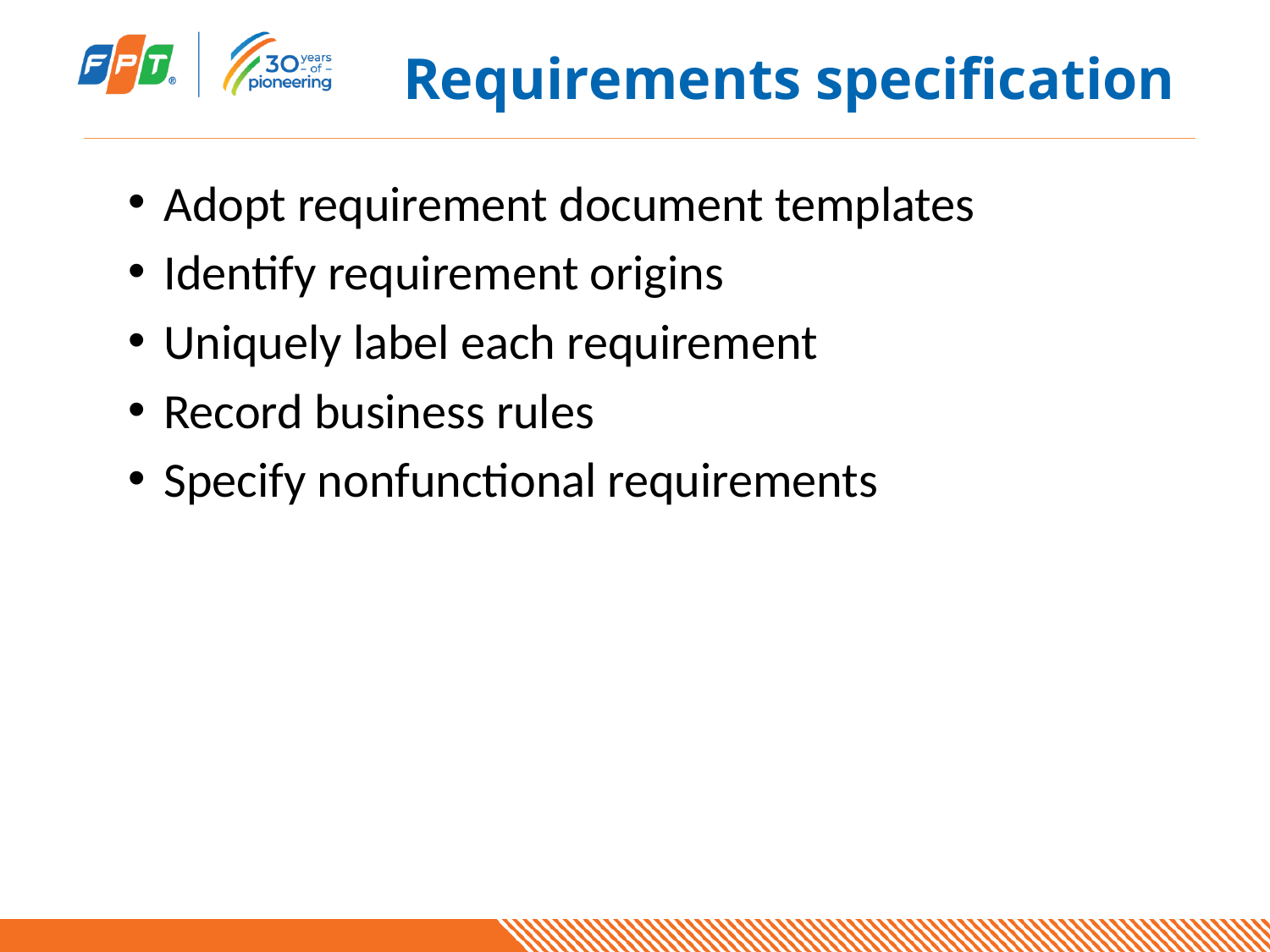

# Requirements specification
Adopt requirement document templates
Identify requirement origins
Uniquely label each requirement
Record business rules
Specify nonfunctional requirements